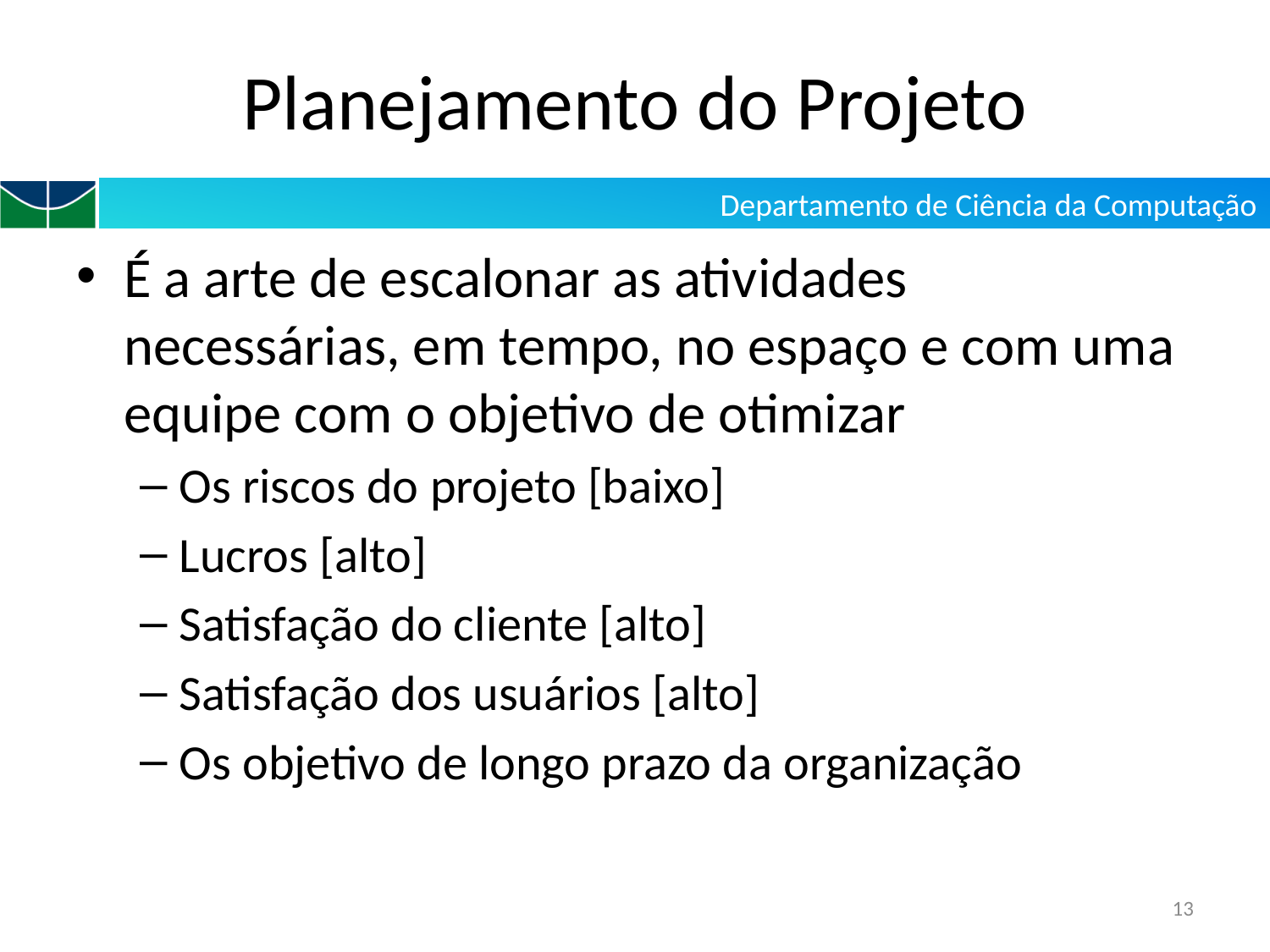

# Planejamento do Projeto
É a arte de escalonar as atividades necessárias, em tempo, no espaço e com uma equipe com o objetivo de otimizar
Os riscos do projeto [baixo]
Lucros [alto]
Satisfação do cliente [alto]
Satisfação dos usuários [alto]
Os objetivo de longo prazo da organização
13